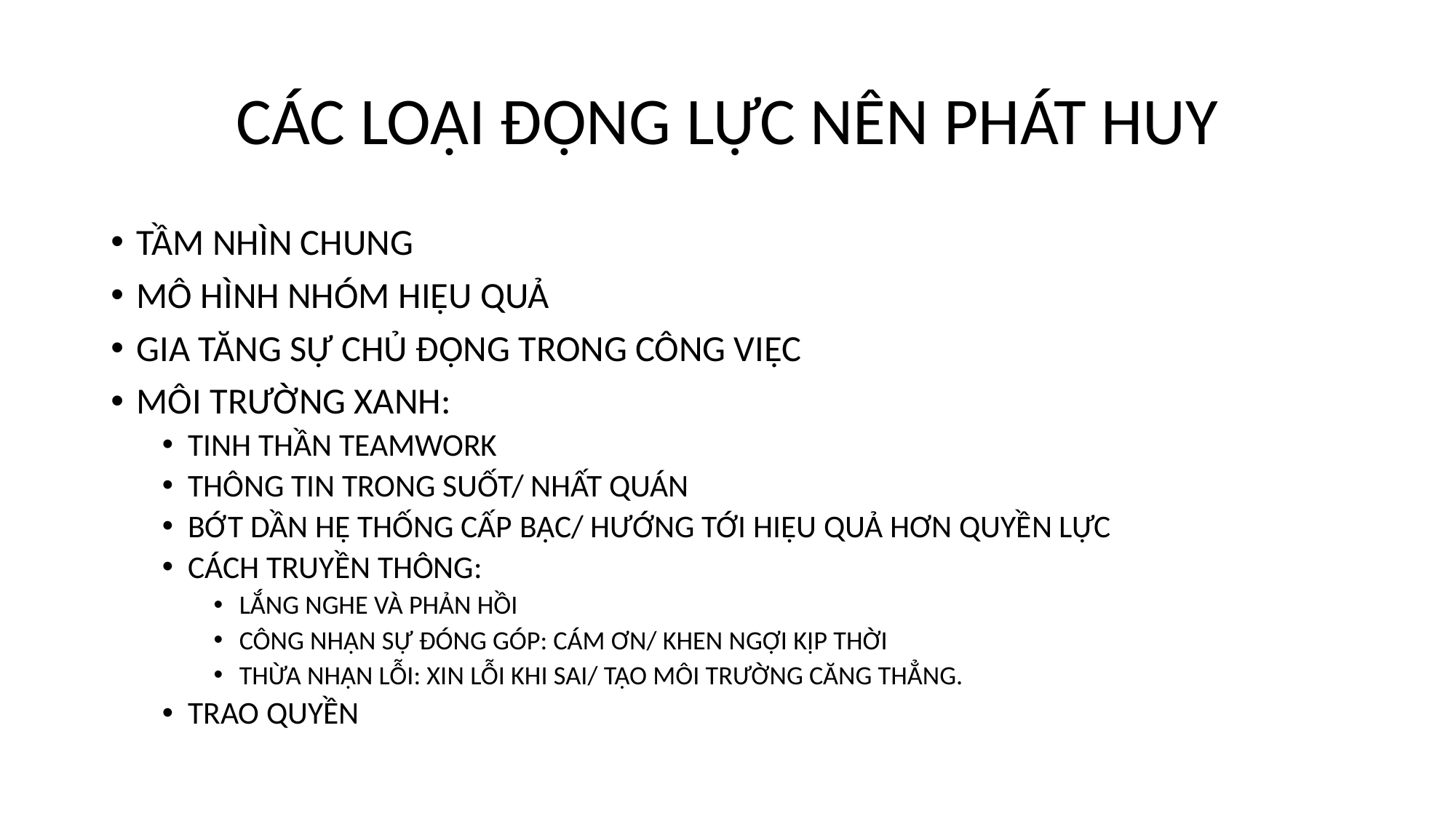

# CÁC LOẠI ĐỘNG LỰC NÊN PHÁT HUY
TẦM NHÌN CHUNG
MÔ HÌNH NHÓM HIỆU QUẢ
GIA TĂNG SỰ CHỦ ĐỘNG TRONG CÔNG VIỆC
MÔI TRƯỜNG XANH:
TINH THẦN TEAMWORK
THÔNG TIN TRONG SUỐT/ NHẤT QUÁN
BỚT DẦN HỆ THỐNG CẤP BẬC/ HƯỚNG TỚI HIỆU QUẢ HƠN QUYỀN LỰC
CÁCH TRUYỀN THÔNG:
LẮNG NGHE VÀ PHẢN HỒI
CÔNG NHẬN SỰ ĐÓNG GÓP: CÁM ƠN/ KHEN NGỢI KỊP THỜI
THỪA NHẬN LỖI: XIN LỖI KHI SAI/ TẠO MÔI TRƯỜNG CĂNG THẲNG.
TRAO QUYỀN